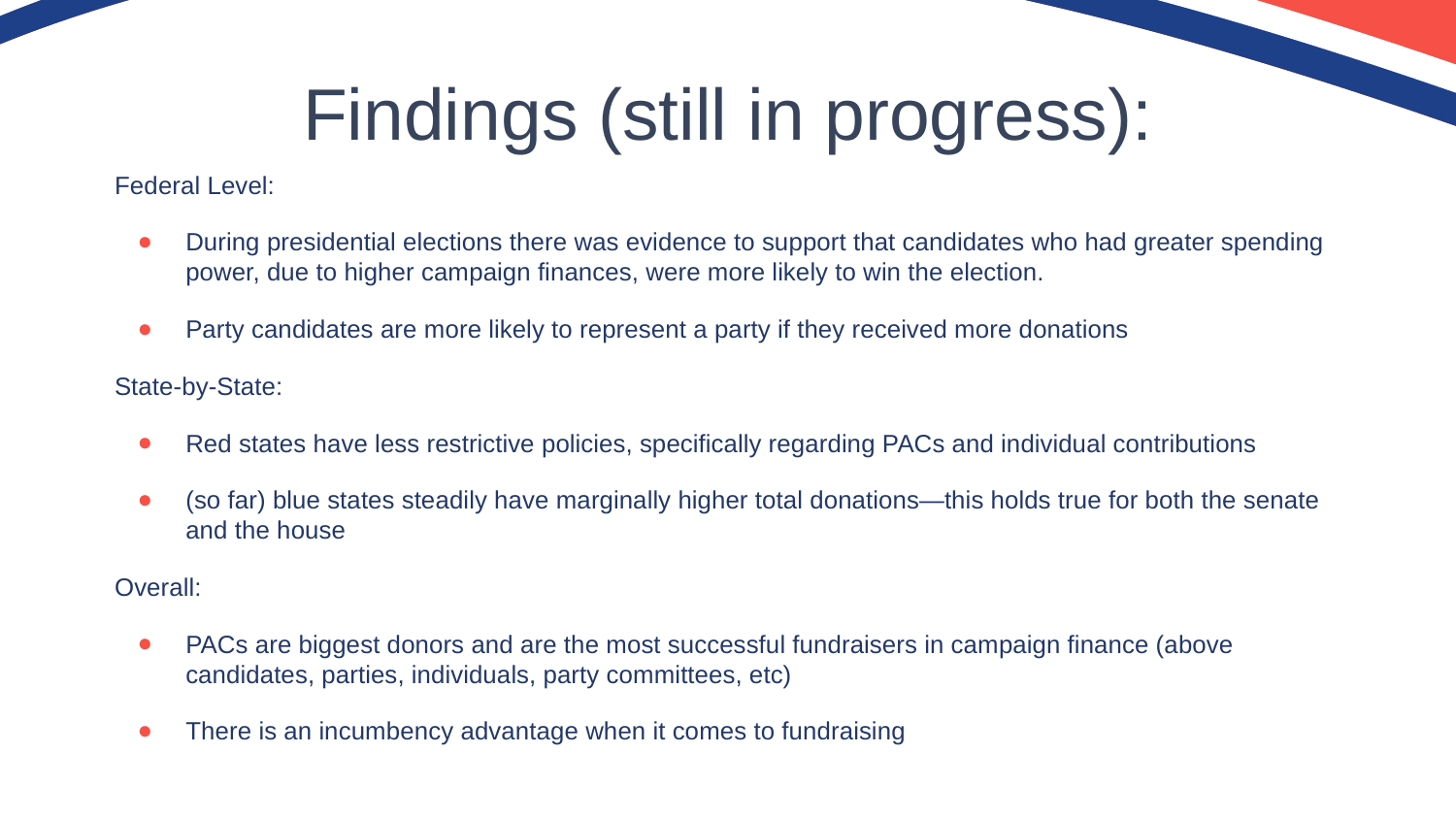

# Findings (still in progress):
Federal Level:
During presidential elections there was evidence to support that candidates who had greater spending power, due to higher campaign finances, were more likely to win the election.
Party candidates are more likely to represent a party if they received more donations
State-by-State:
Red states have less restrictive policies, specifically regarding PACs and individual contributions
(so far) blue states steadily have marginally higher total donations—this holds true for both the senate and the house
Overall:
PACs are biggest donors and are the most successful fundraisers in campaign finance (above candidates, parties, individuals, party committees, etc)
There is an incumbency advantage when it comes to fundraising